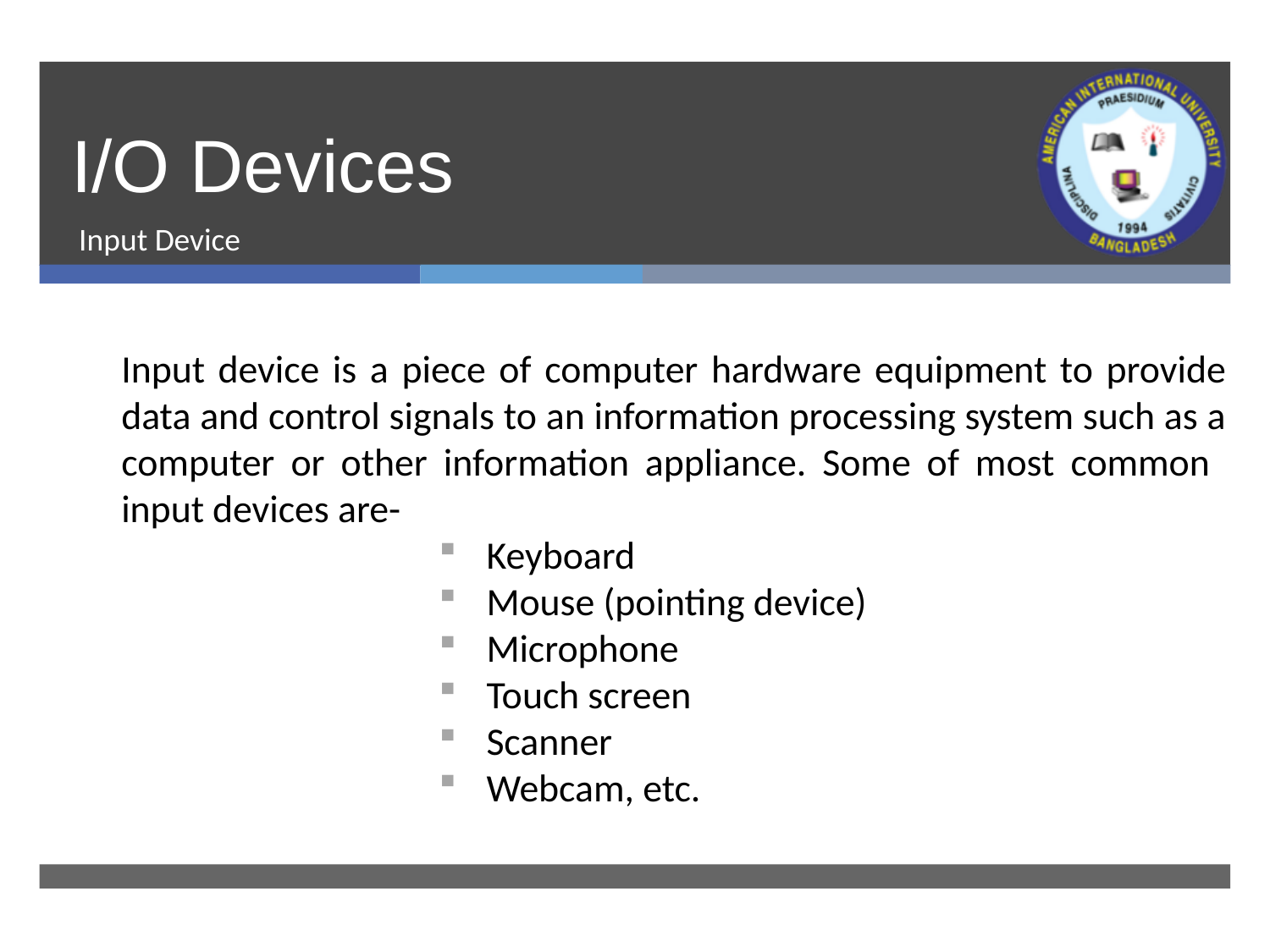

# I/O Devices
Input Device
Input device is a piece of computer hardware equipment to provide data and control signals to an information processing system such as a computer or other information appliance. Some of most common  input devices are-
Keyboard
Mouse (pointing device)
Microphone
Touch screen
Scanner
Webcam, etc.